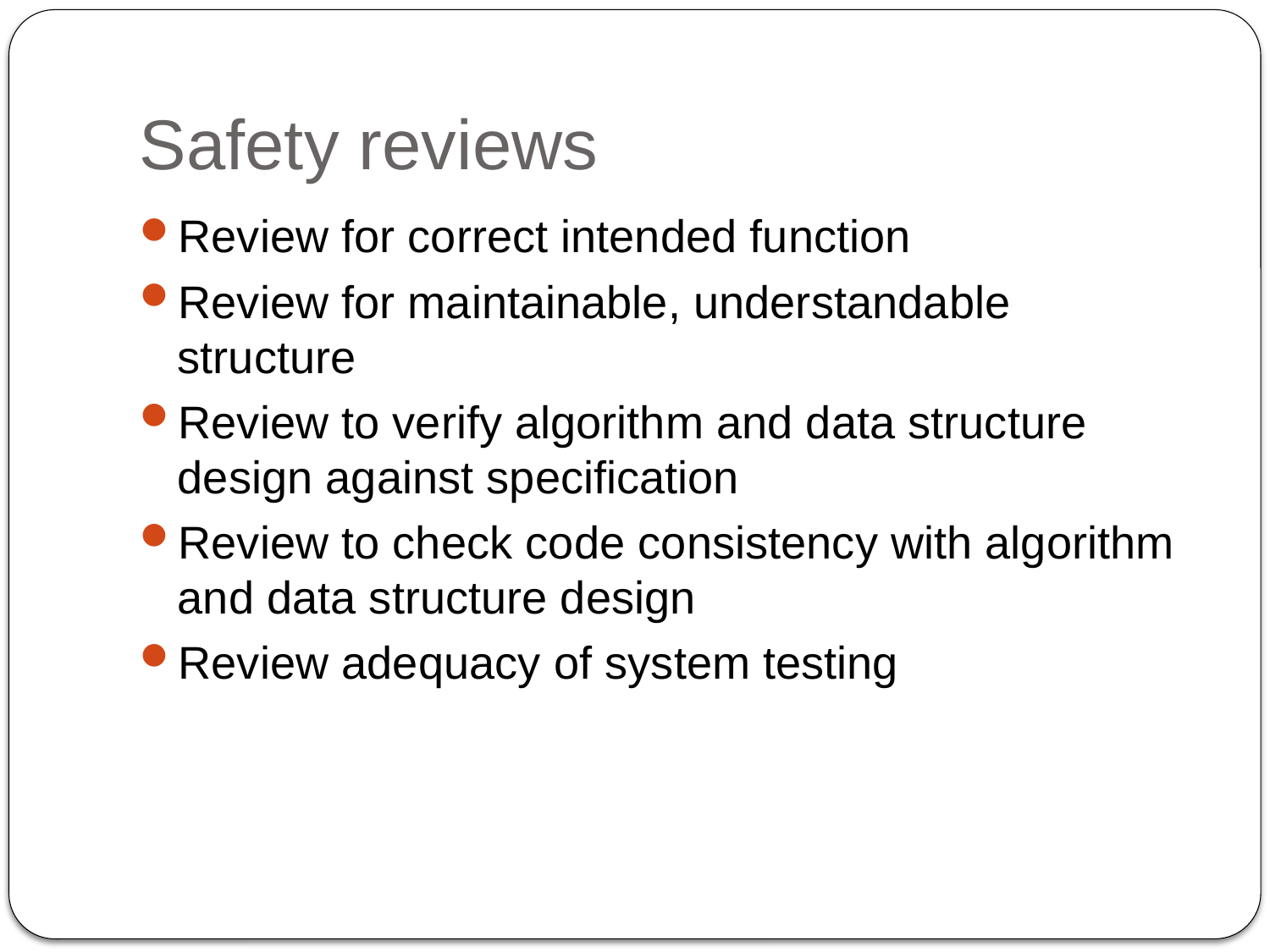

# Safety reviews
Review for correct intended function
Review for maintainable, understandable structure
Review to verify algorithm and data structure design against specification
Review to check code consistency with algorithm and data structure design
Review adequacy of system testing